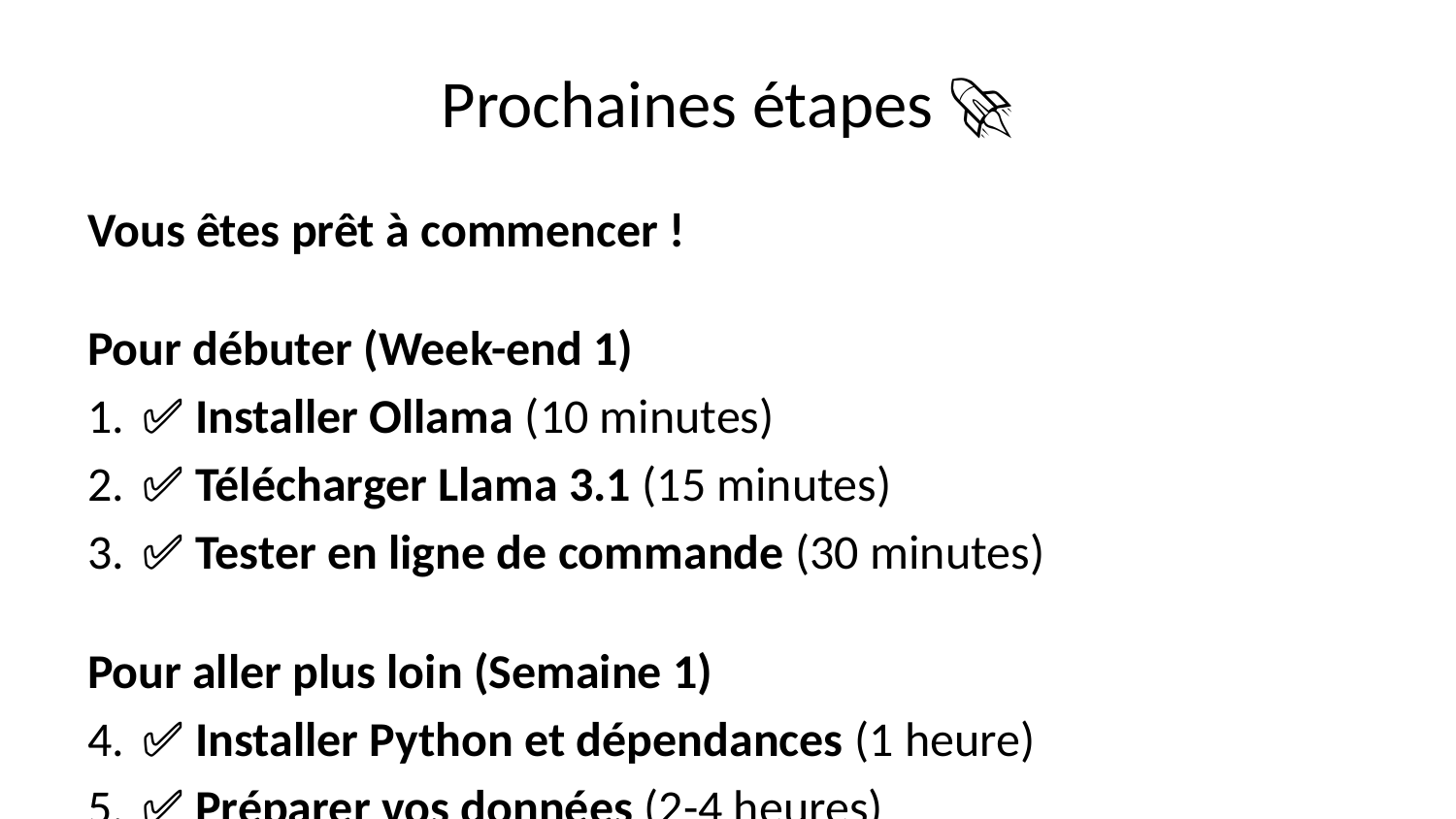

# Prochaines étapes 🚀
Vous êtes prêt à commencer !
Pour débuter (Week-end 1)
✅ Installer Ollama (10 minutes)
✅ Télécharger Llama 3.1 (15 minutes)
✅ Tester en ligne de commande (30 minutes)
Pour aller plus loin (Semaine 1)
✅ Installer Python et dépendances (1 heure)
✅ Préparer vos données (2-4 heures)
✅ Créer votre premier système RAG (3-5 heures)
Roadmap (Mois 1)
Semaine 1 : Installation et tests
Semaine 2 : RAG basique fonctionnel
Semaine 3 : Optimisation et fine-tuning
Semaine 4 : Déploiement et production
📖 Consultez le guide technique pour les détails !